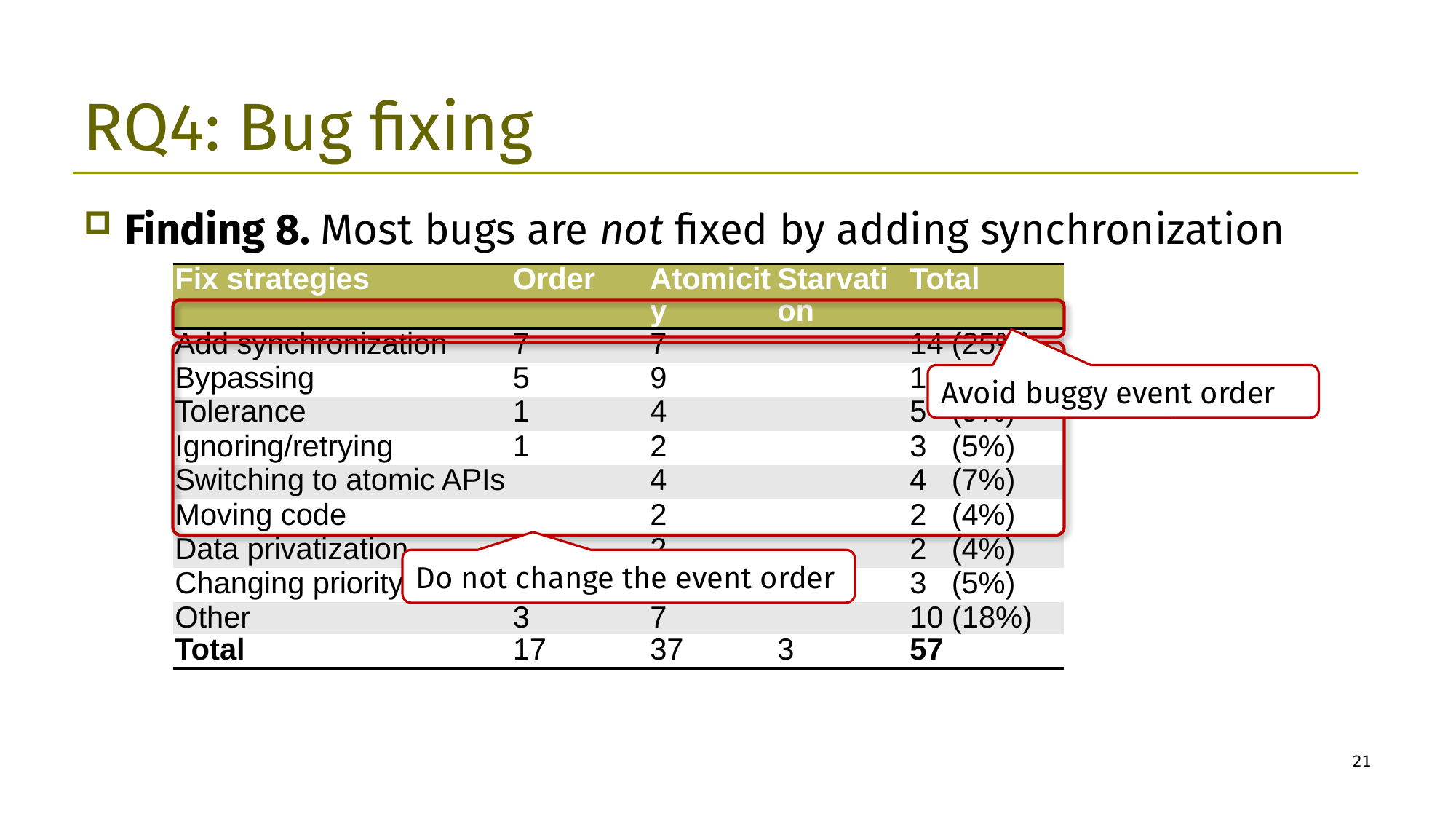

# RQ4: Bug fixing
Finding 8. Most bugs are not fixed by adding synchronization

| Fix strategies | Order | Atomicity | Starvation | Total |
| --- | --- | --- | --- | --- |
| Add synchronization | 7 | 7 |  | 14 (25%) |
| Bypassing | 5 | 9 |  | 14 (25%) |
| Tolerance | 1 | 4 |  | 5 (9%) |
| Ignoring/retrying | 1 | 2 |  | 3 (5%) |
| Switching to atomic APIs |  | 4 |  | 4 (7%) |
| Moving code |  | 2 |  | 2 (4%) |
| Data privatization |  | 2 |  | 2 (4%) |
| Changing priority |  |  | 3 | 3 (5%) |
| Other | 3 | 7 |  | 10 (18%) |
| Total | 17 | 37 | 3 | 57 |

Avoid buggy event order
Do not change the event order
21